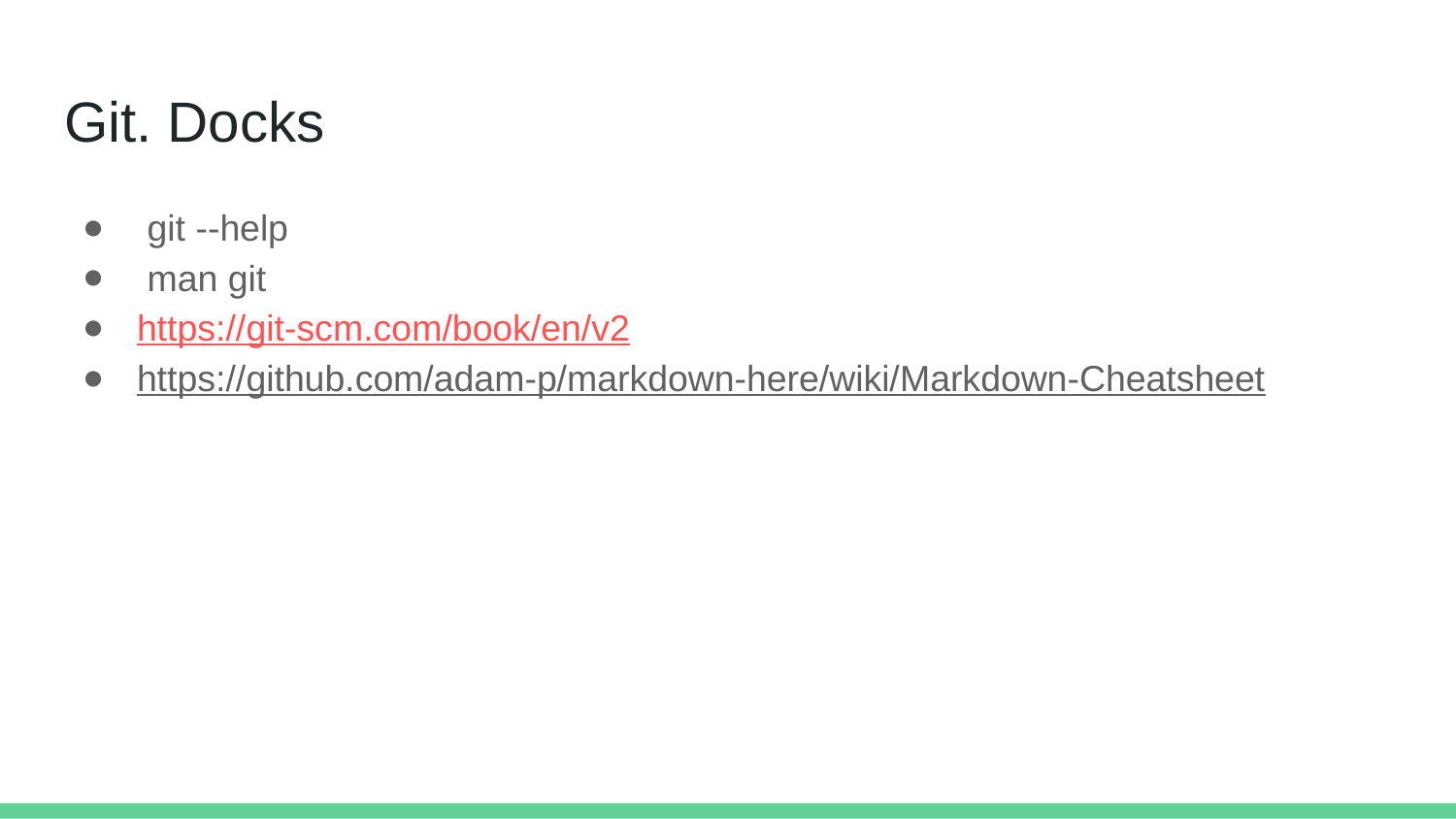

# Git. Docks
 git --help
 man git
https://git-scm.com/book/en/v2
https://github.com/adam-p/markdown-here/wiki/Markdown-Cheatsheet